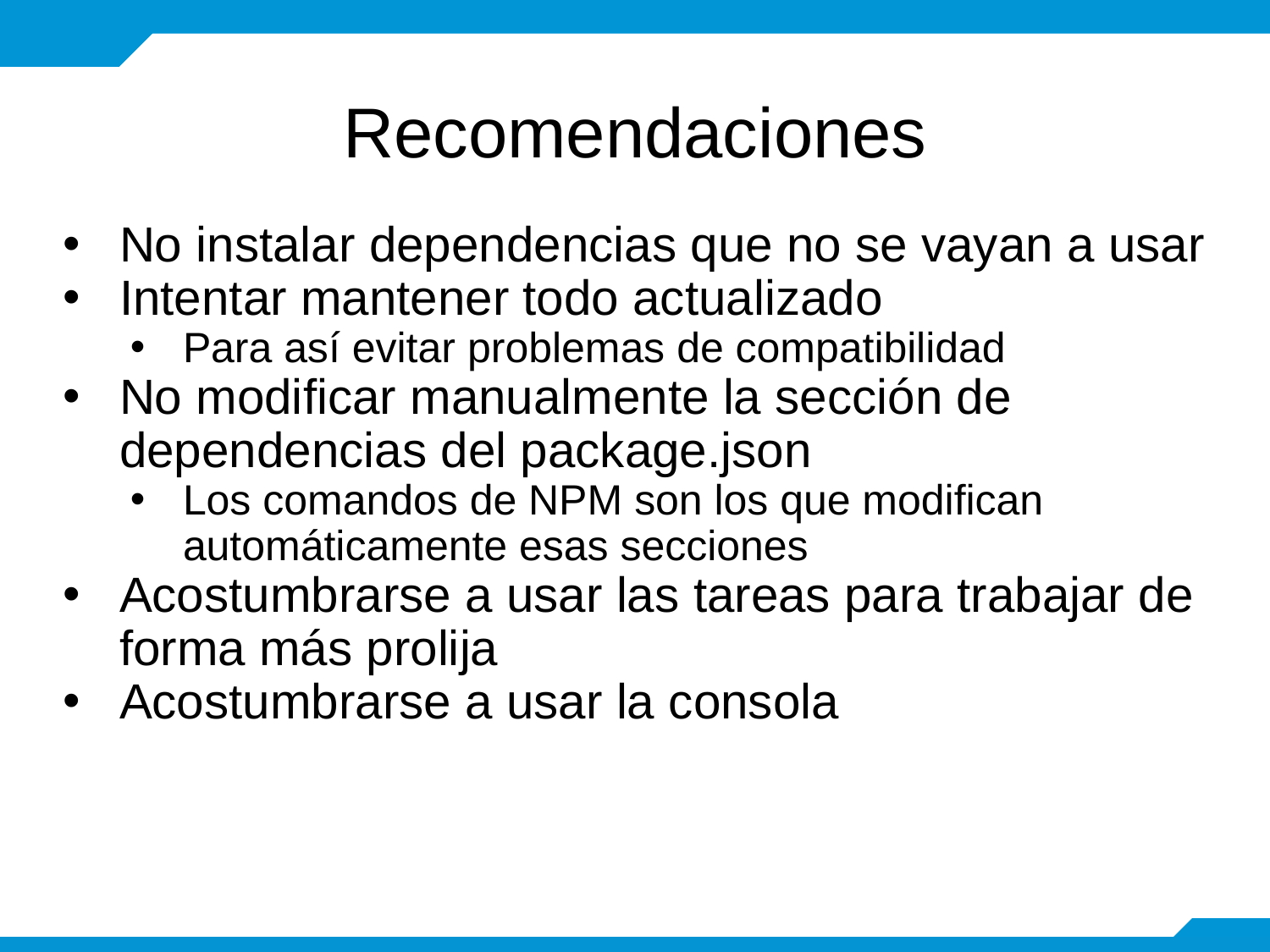

# Recomendaciones
No instalar dependencias que no se vayan a usar
Intentar mantener todo actualizado
Para así evitar problemas de compatibilidad
No modificar manualmente la sección de dependencias del package.json
Los comandos de NPM son los que modifican automáticamente esas secciones
Acostumbrarse a usar las tareas para trabajar de forma más prolija
Acostumbrarse a usar la consola